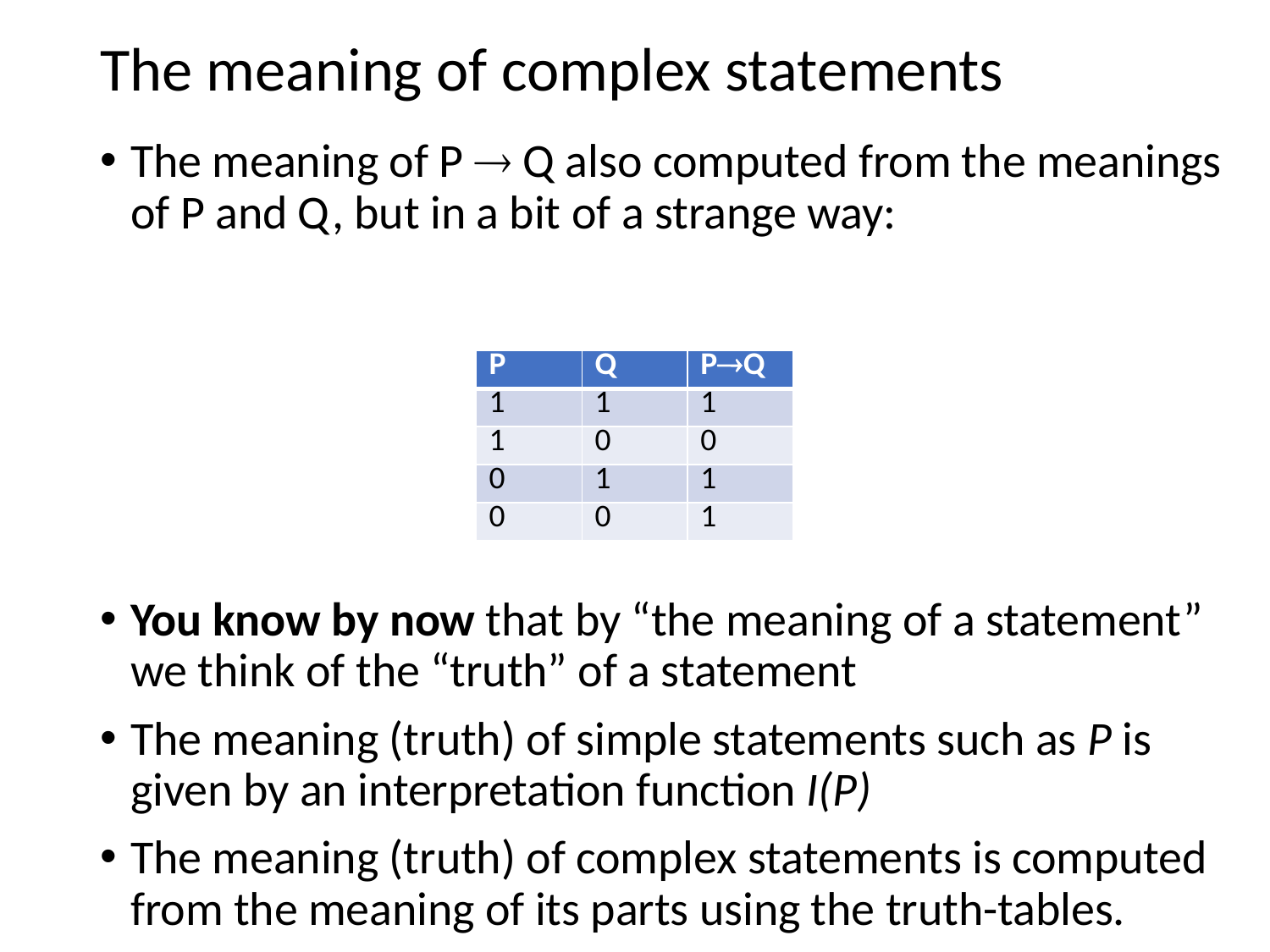

# The meaning of complex statements
The meaning of P → Q also computed from the meanings of P and Q, but in a bit of a strange way:

You know by now that by “the meaning of a statement” we think of the “truth” of a statement
The meaning (truth) of simple statements such as P is given by an interpretation function I(P)
The meaning (truth) of complex statements is computed from the meaning of its parts using the truth-tables.

| P | Q | P→Q |
| --- | --- | --- |
| 1 | 1 | 1 |
| 1 | 0 | 0 |
| 0 | 1 | 1 |
| 0 | 0 | 1 |